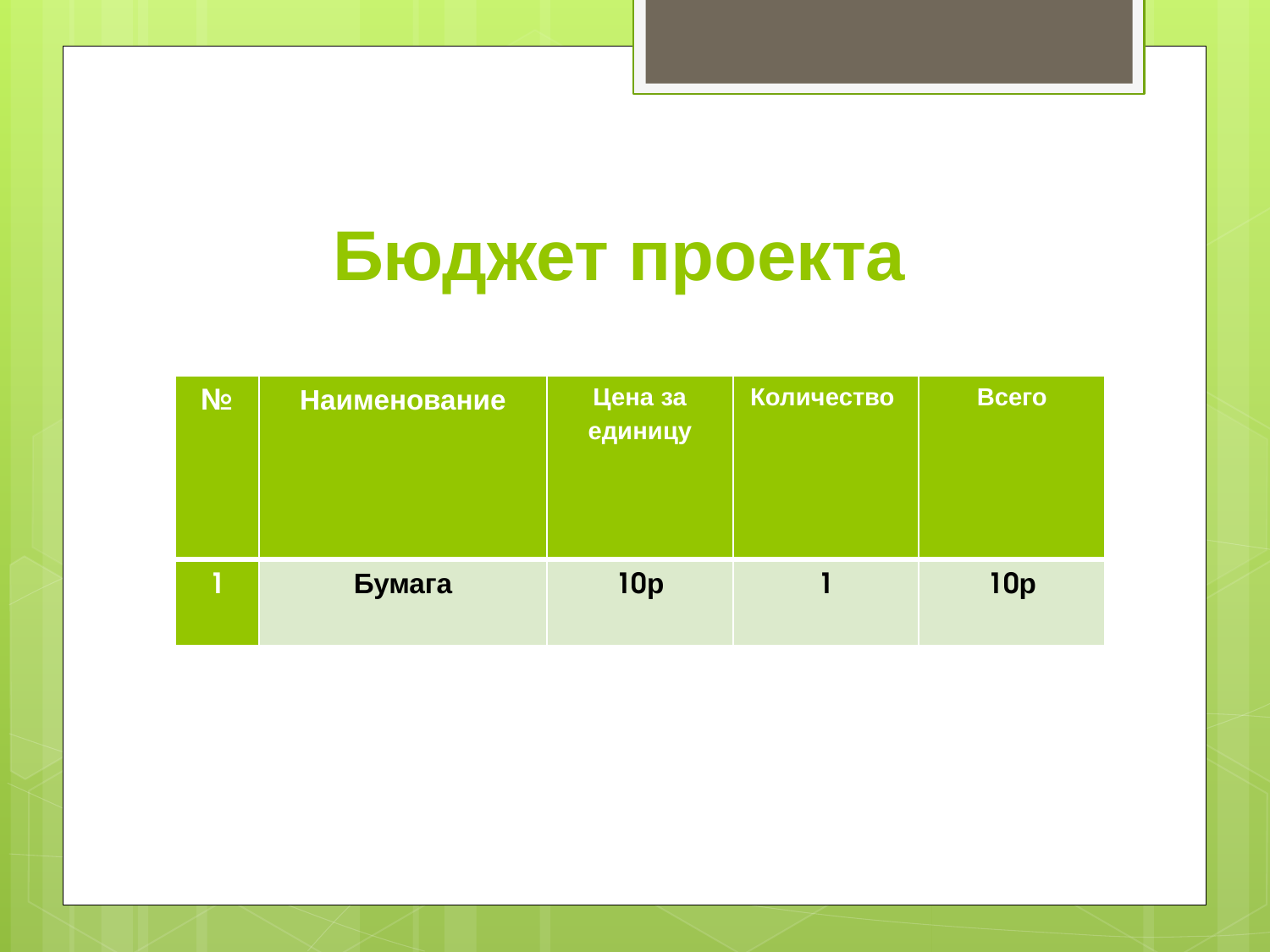

# Бюджет проекта
| № | Наименование | Цена за единицу | Количество | Всего |
| --- | --- | --- | --- | --- |
| 1 | Бумага | 10р | 1 | 10р |